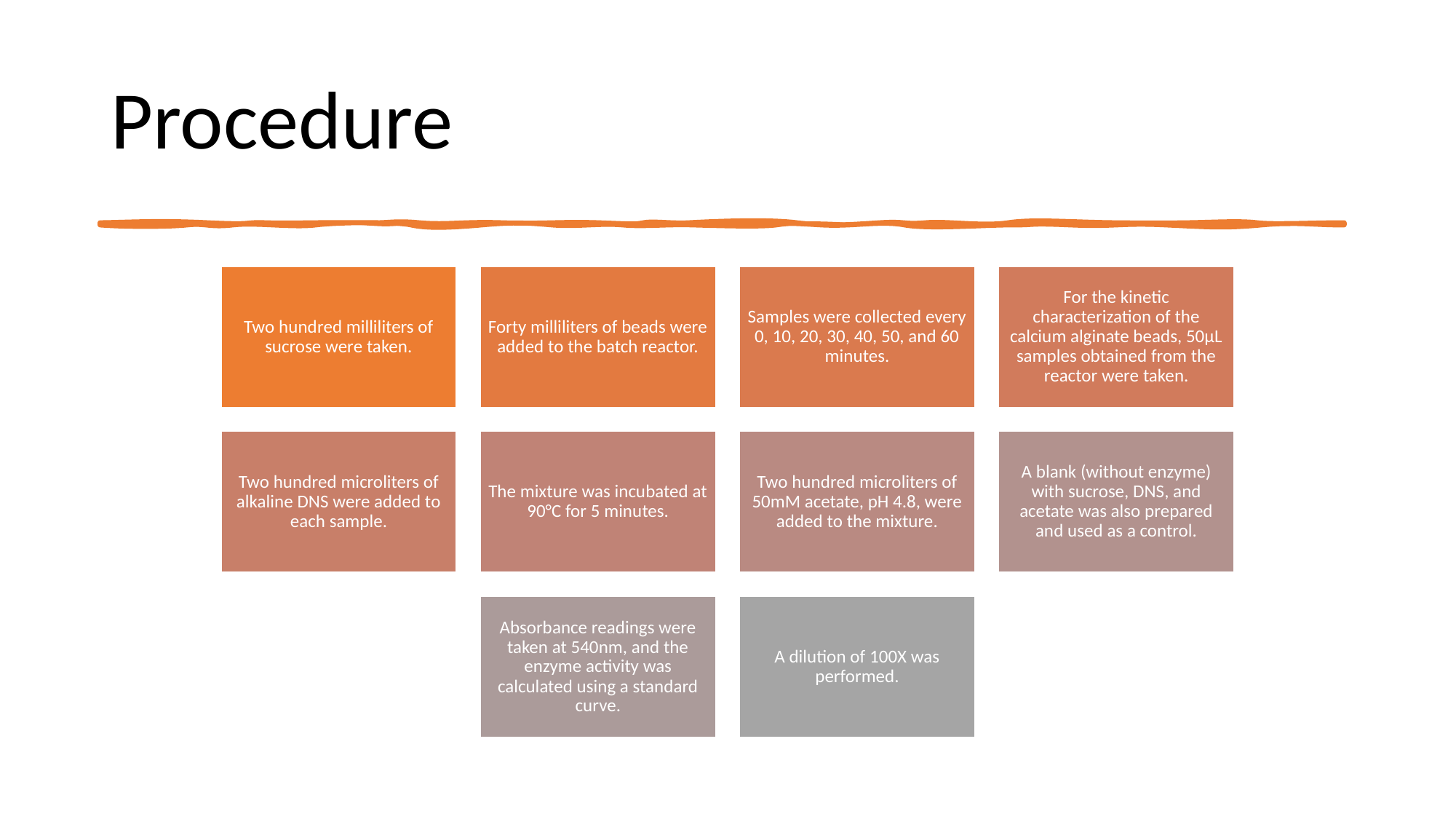

# Procedure

Two hundred milliliters of sucrose were taken.
Forty milliliters of beads were added to the batch reactor.
Samples were collected every 0, 10, 20, 30, 40, 50, and 60 minutes.
For the kinetic characterization of the calcium alginate beads, 50µL samples obtained from the reactor were taken.
Two hundred microliters of alkaline DNS were added to each sample.
The mixture was incubated at 90°C for 5 minutes.
Two hundred microliters of 50mM acetate, pH 4.8, were added to the mixture.
A blank (without enzyme) with sucrose, DNS, and acetate was also prepared and used as a control.
Absorbance readings were taken at 540nm, and the enzyme activity was calculated using a standard curve.
A dilution of 100X was performed.